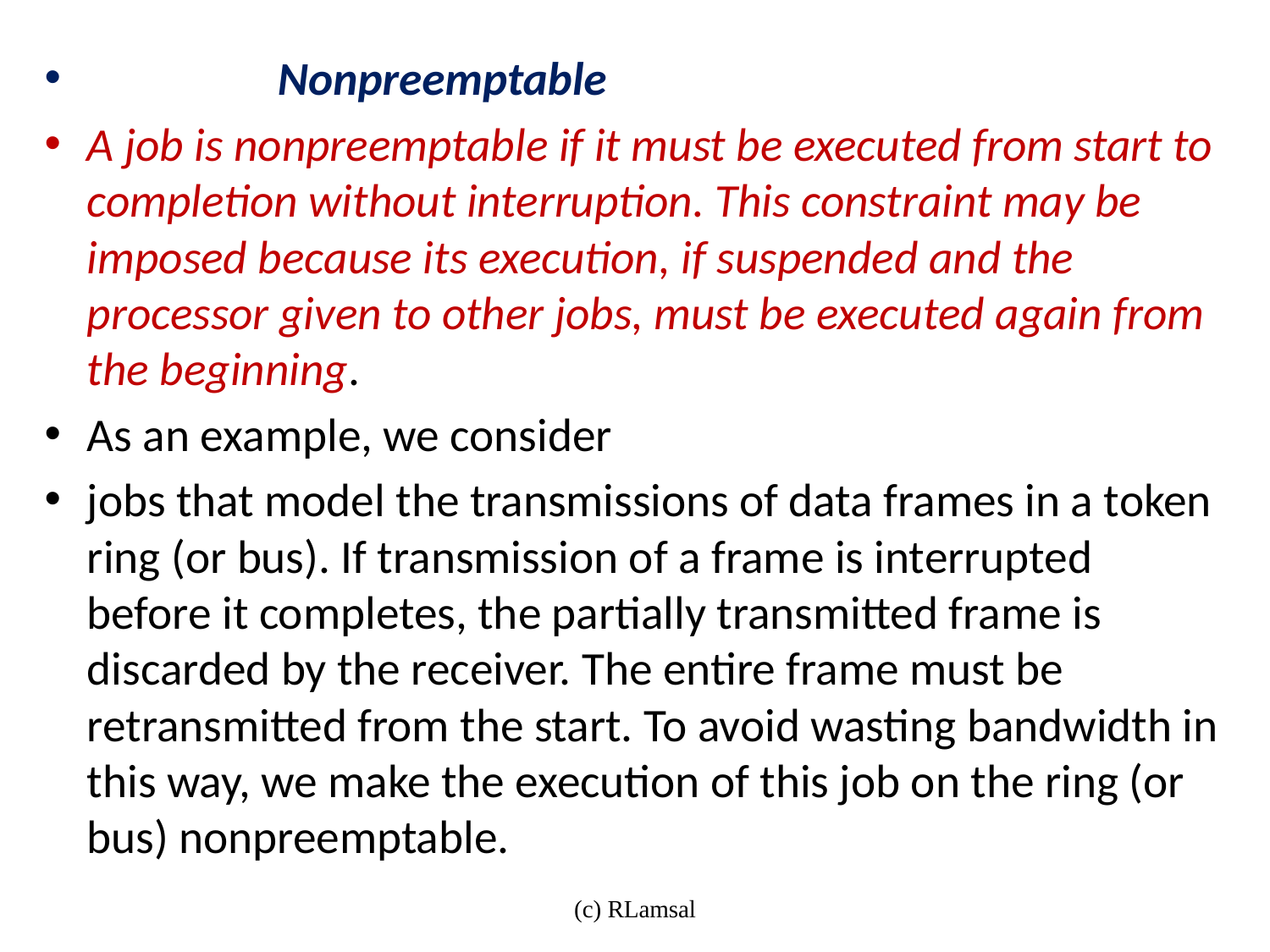

Nonpreemptable
A job is nonpreemptable if it must be executed from start to completion without interruption. This constraint may be imposed because its execution, if suspended and the processor given to other jobs, must be executed again from the beginning.
As an example, we consider
jobs that model the transmissions of data frames in a token ring (or bus). If transmission of a frame is interrupted before it completes, the partially transmitted frame is discarded by the receiver. The entire frame must be retransmitted from the start. To avoid wasting bandwidth in this way, we make the execution of this job on the ring (or bus) nonpreemptable.
(c) RLamsal